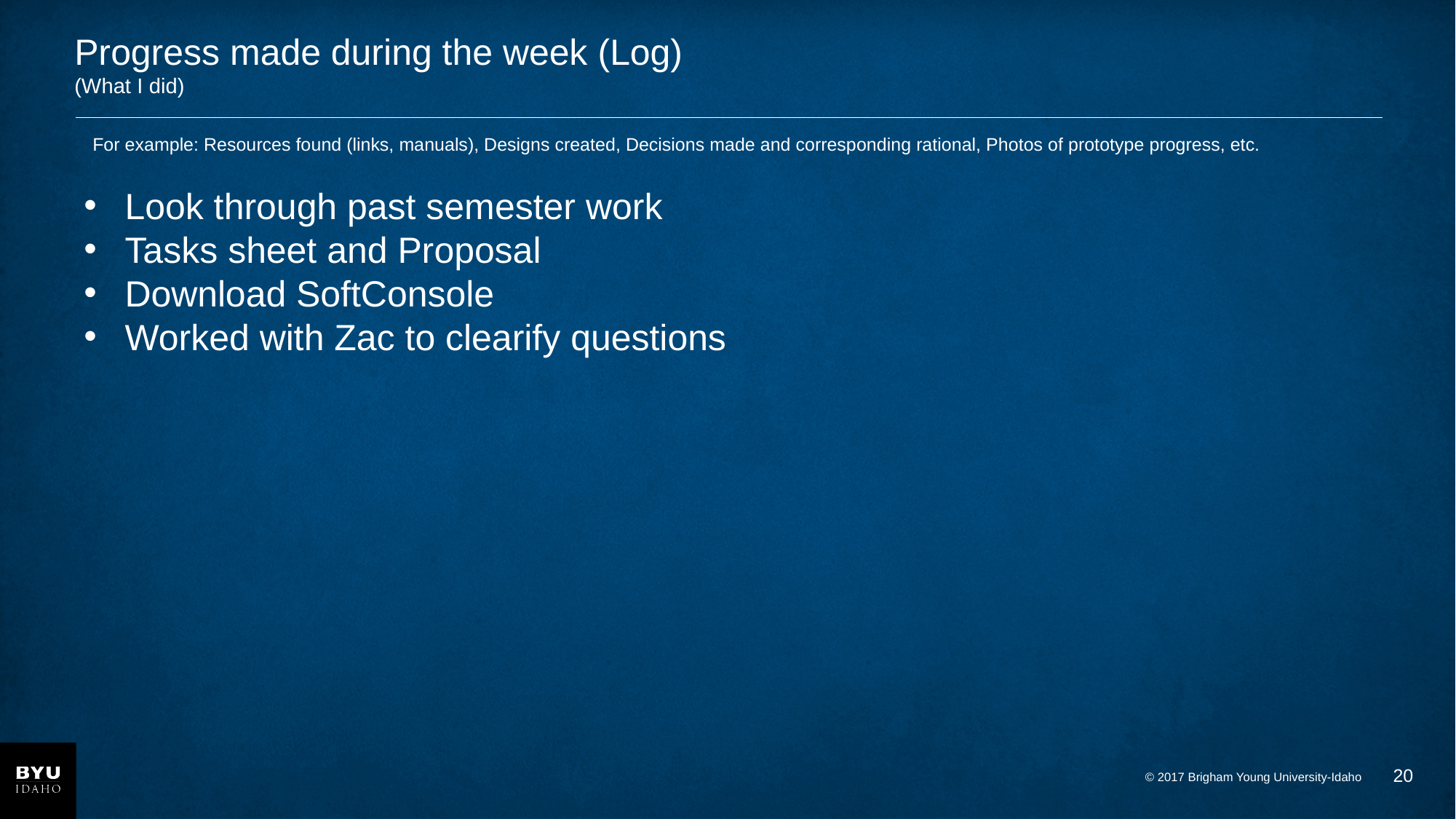

# Progress made during the week (Log) (What I did)
For example: Resources found (links, manuals), Designs created, Decisions made and corresponding rational, Photos of prototype progress, etc.
Look through past semester work
Tasks sheet and Proposal
Download SoftConsole
Worked with Zac to clearify questions